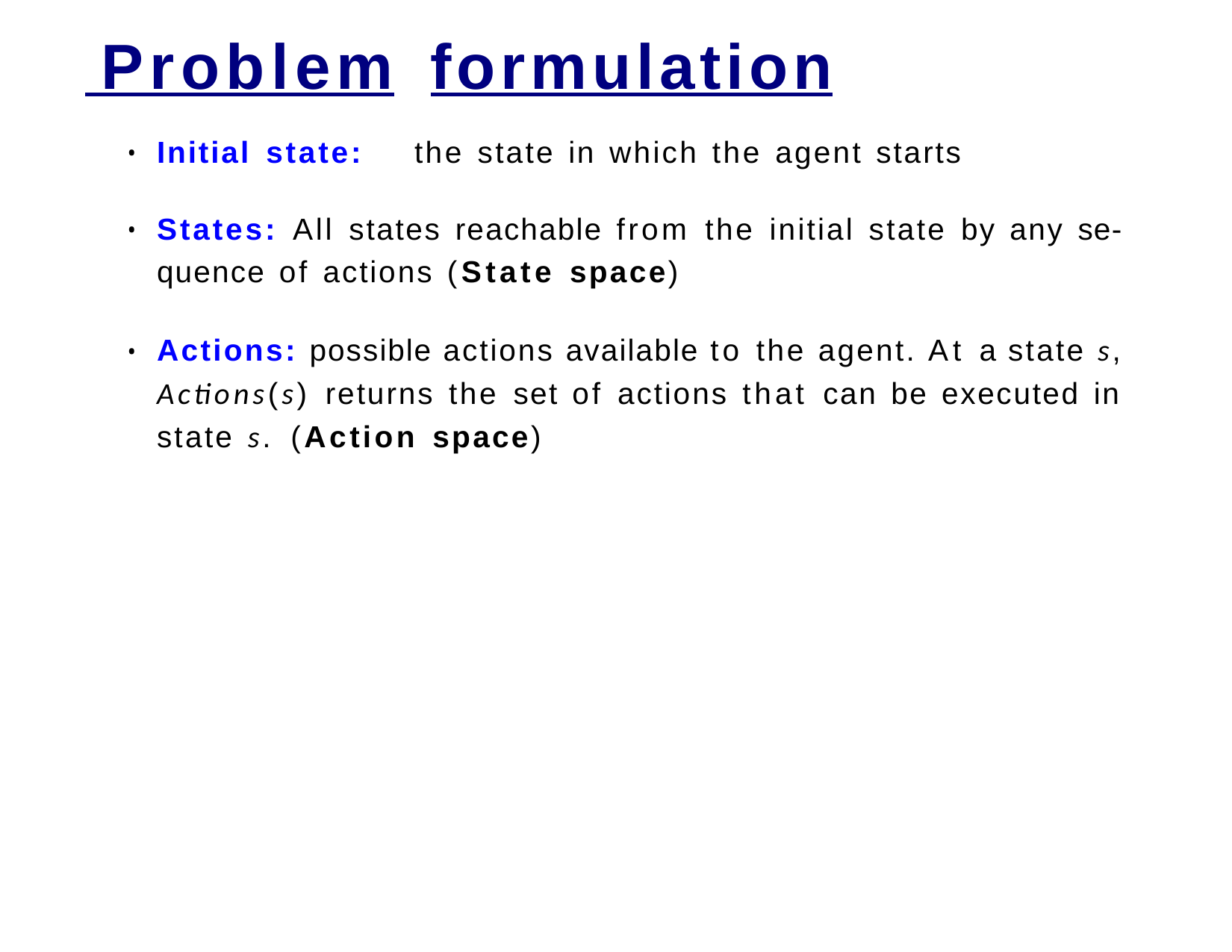

# Problem	formulation
Initial state:	the state in which the agent starts
States: All states reachable from the initial state by any se-  quence of actions (State space)

Actions: possible actions available to the agent. At a state s,  Actions(s) returns the set of actions that can be executed in  state s. (Action space)